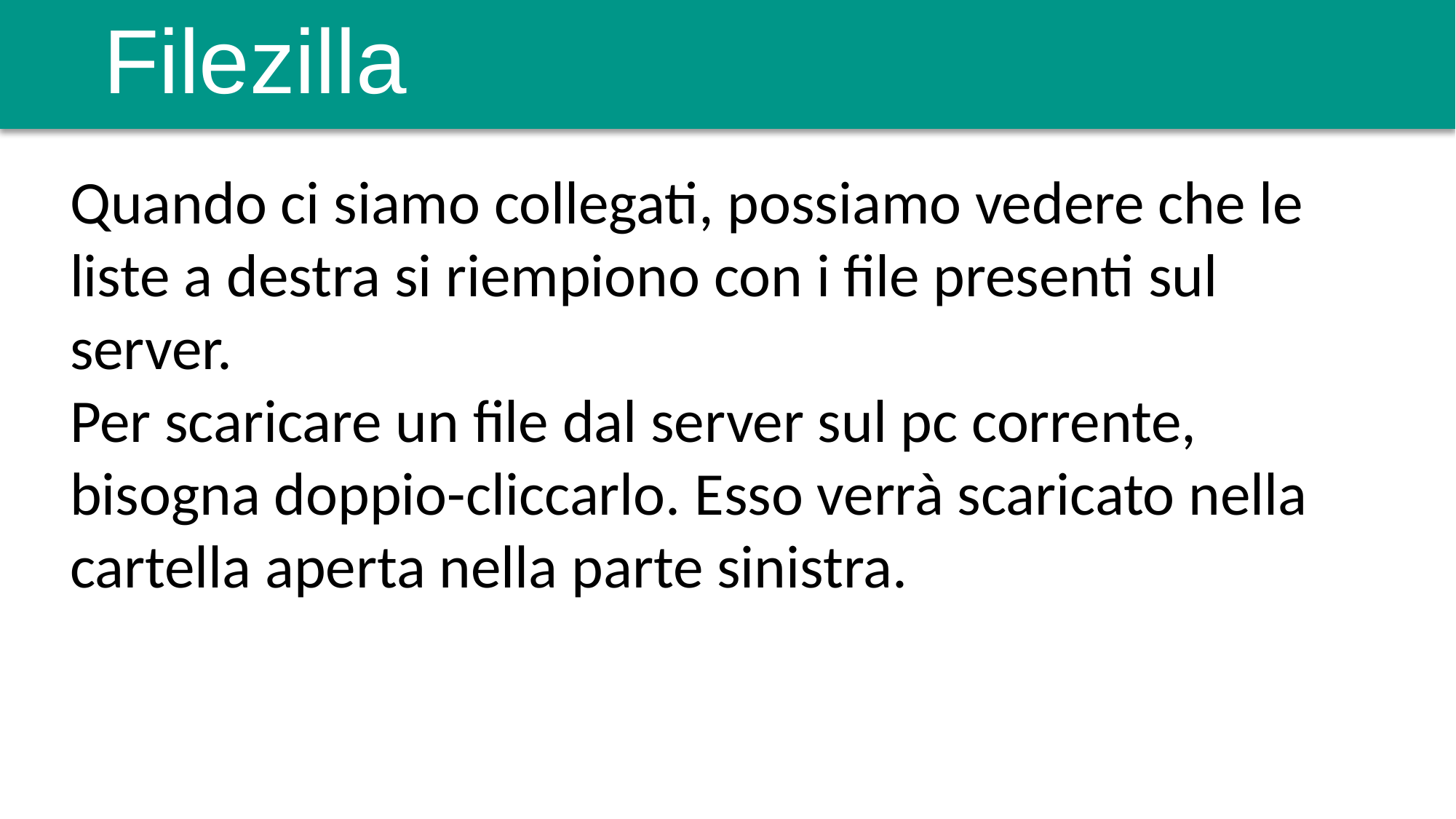

# Filezilla
Quando ci siamo collegati, possiamo vedere che le liste a destra si riempiono con i file presenti sul server.
Per scaricare un file dal server sul pc corrente, bisogna doppio-cliccarlo. Esso verrà scaricato nella cartella aperta nella parte sinistra.